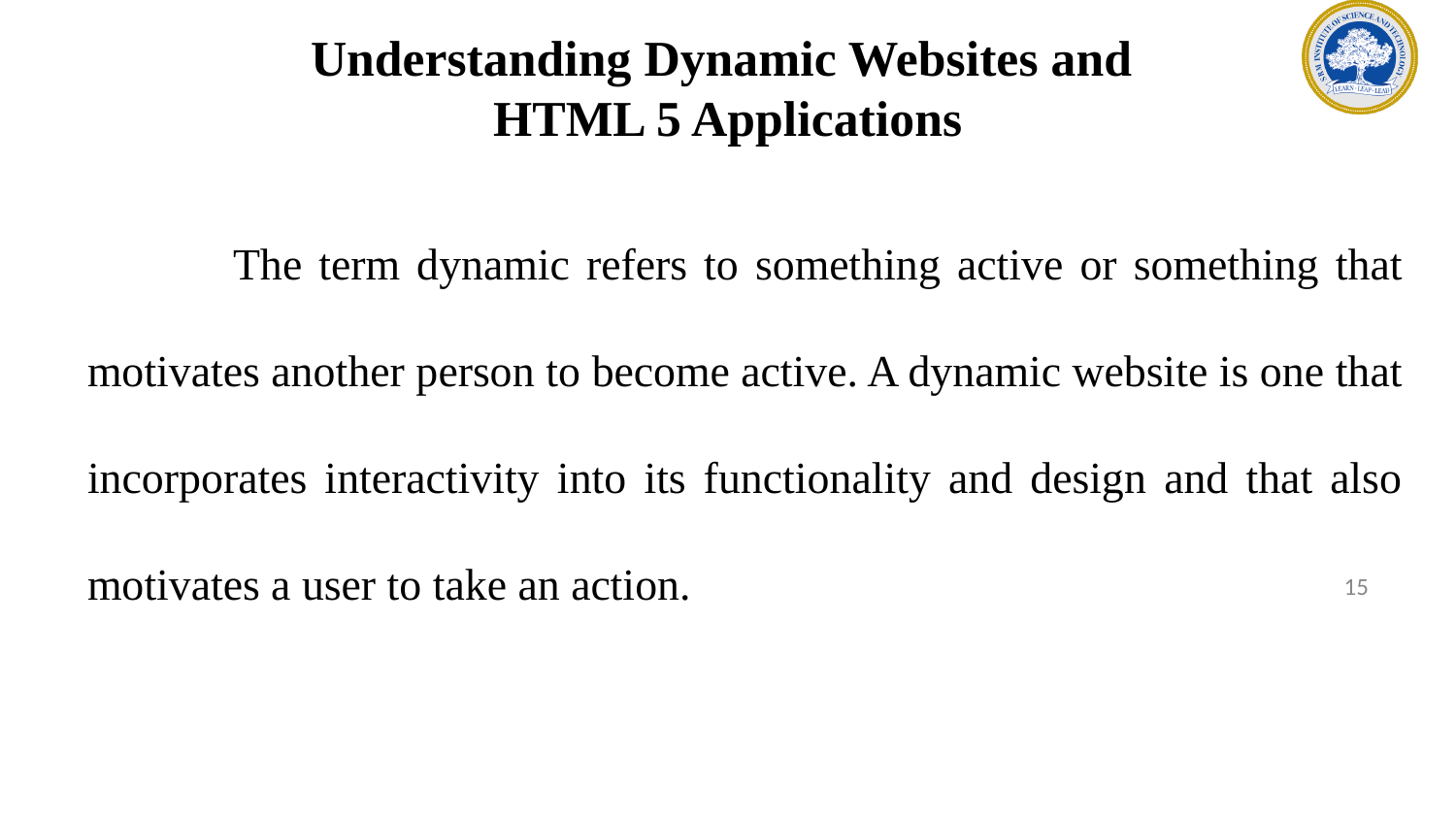

# Understanding Dynamic Websites and HTML 5 Applications
	The term dynamic refers to something active or something that motivates another person to become active. A dynamic website is one that incorporates interactivity into its functionality and design and that also motivates a user to take an action.
15